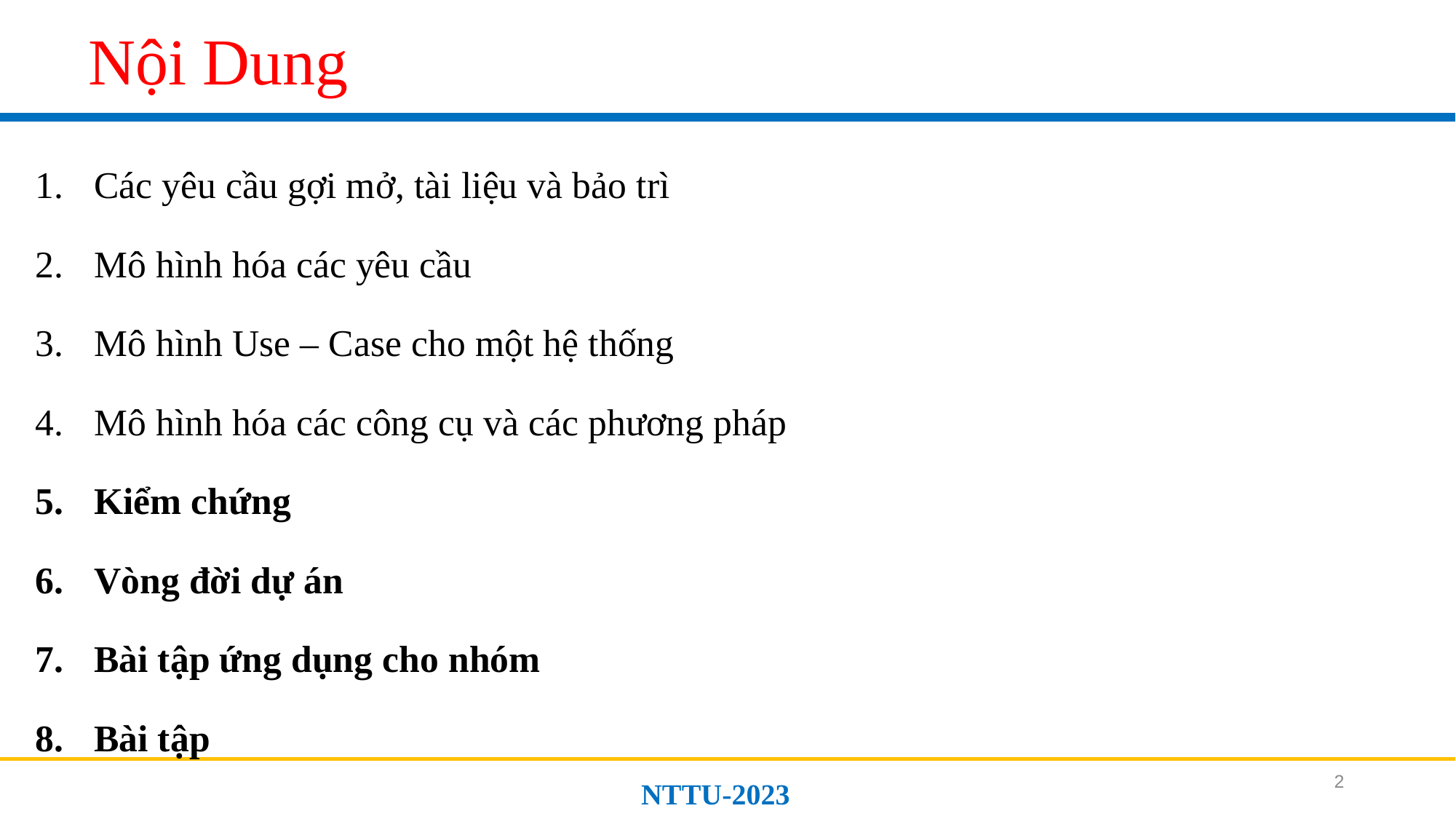

# Nội Dung
Các yêu cầu gợi mở, tài liệu và bảo trì
Mô hình hóa các yêu cầu
Mô hình Use – Case cho một hệ thống
Mô hình hóa các công cụ và các phương pháp
Kiểm chứng
Vòng đời dự án
Bài tập ứng dụng cho nhóm
Bài tập

2